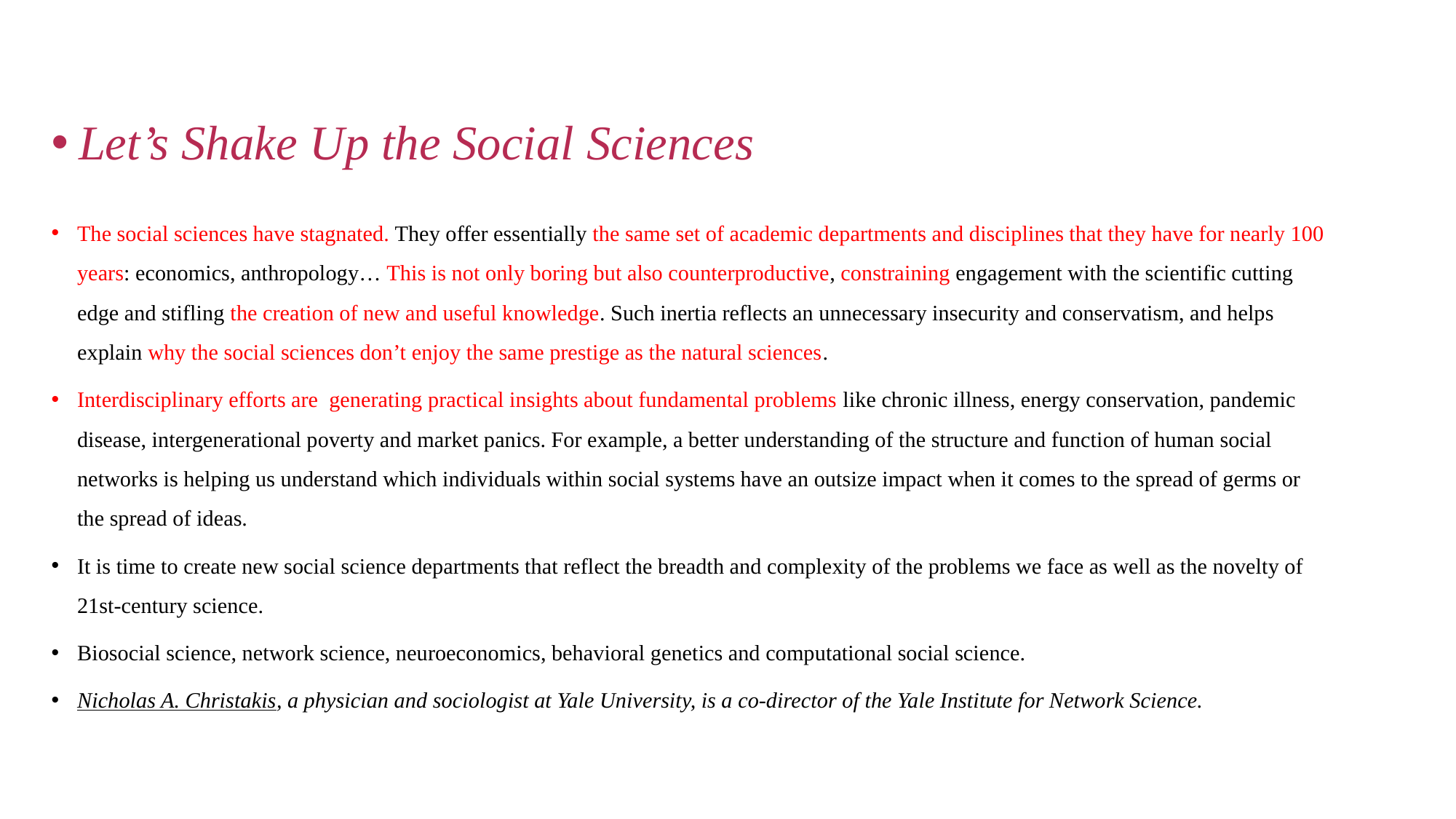

#
Let’s Shake Up the Social Sciences
The social sciences have stagnated. They offer essentially the same set of academic departments and disciplines that they have for nearly 100 years: economics, anthropology… This is not only boring but also counterproductive, constraining engagement with the scientific cutting edge and stifling the creation of new and useful knowledge. Such inertia reflects an unnecessary insecurity and conservatism, and helps explain why the social sciences don’t enjoy the same prestige as the natural sciences.
Interdisciplinary efforts are  generating practical insights about fundamental problems like chronic illness, energy conservation, pandemic disease, intergenerational poverty and market panics. For example, a better understanding of the structure and function of human social networks is helping us understand which individuals within social systems have an outsize impact when it comes to the spread of germs or the spread of ideas.
It is time to create new social science departments that reflect the breadth and complexity of the problems we face as well as the novelty of 21st-century science.
Biosocial science, network science, neuroeconomics, behavioral genetics and computational social science.
Nicholas A. Christakis, a physician and sociologist at Yale University, is a co-director of the Yale Institute for Network Science.